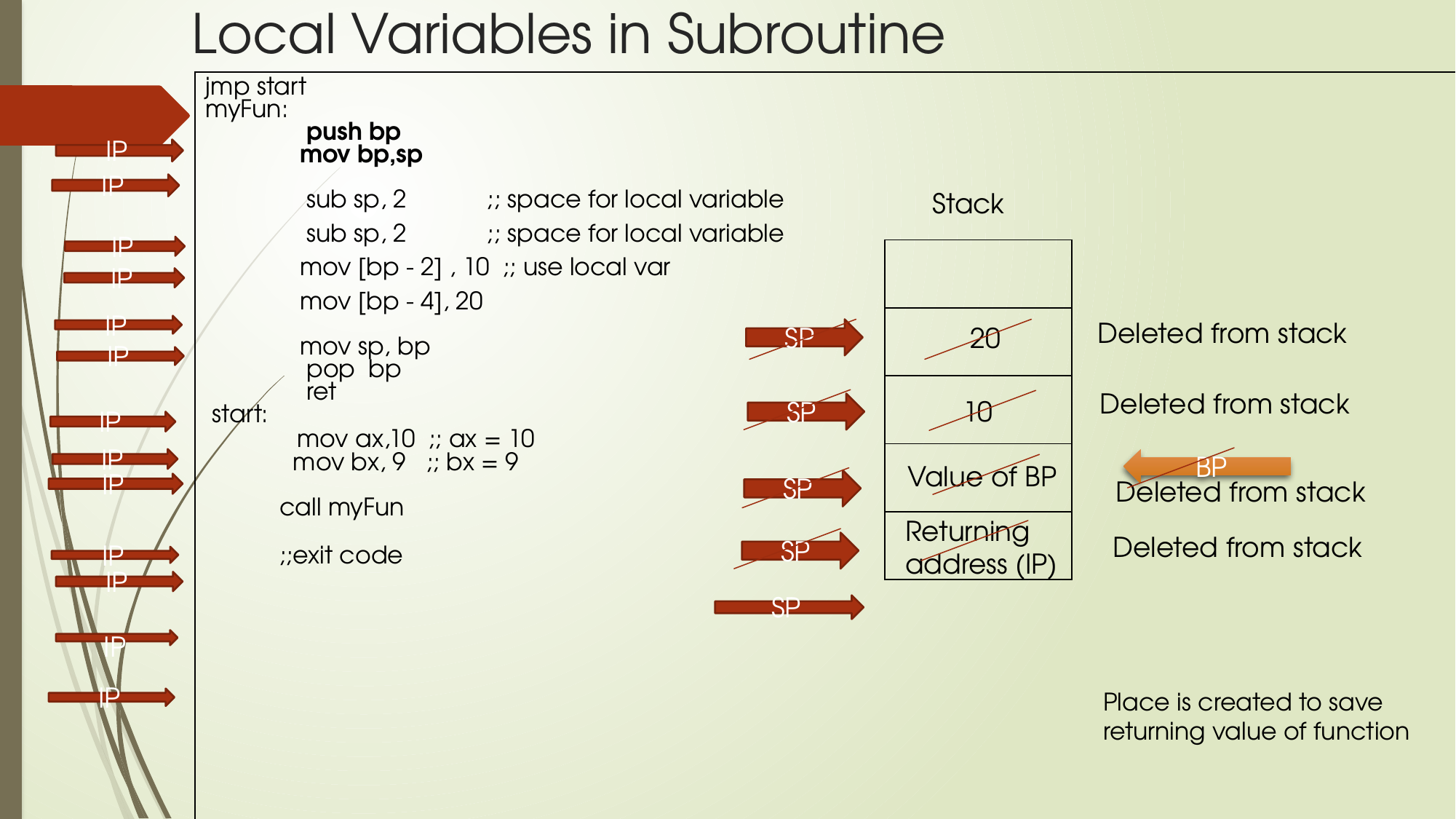

# Local Variables in Subroutine
| jmp start myFun: push bp mov bp,sp sub sp, 2 ;; space for local variable sub sp, 2 ;; space for local variable mov [bp - 2] , 10 ;; use local var mov [bp - 4], 20 mov sp, bp pop bp ret start: mov ax,10 ;; ax = 10 mov bx, 9 ;; bx = 9 call myFun ;;exit code |
| --- |
IP
IP
Stack
IP
|  |
| --- |
|  |
|  |
|  |
|  |
IP
Deleted from stack
IP
20

SP
IP
Deleted from stack
10

SP
IP
IP
BP
Value of BP

Deleted from stack
SP
IP
Returning address (IP)

Deleted from stack
SP
IP
IP
SP
IP
Place is created to save returning value of function
IP